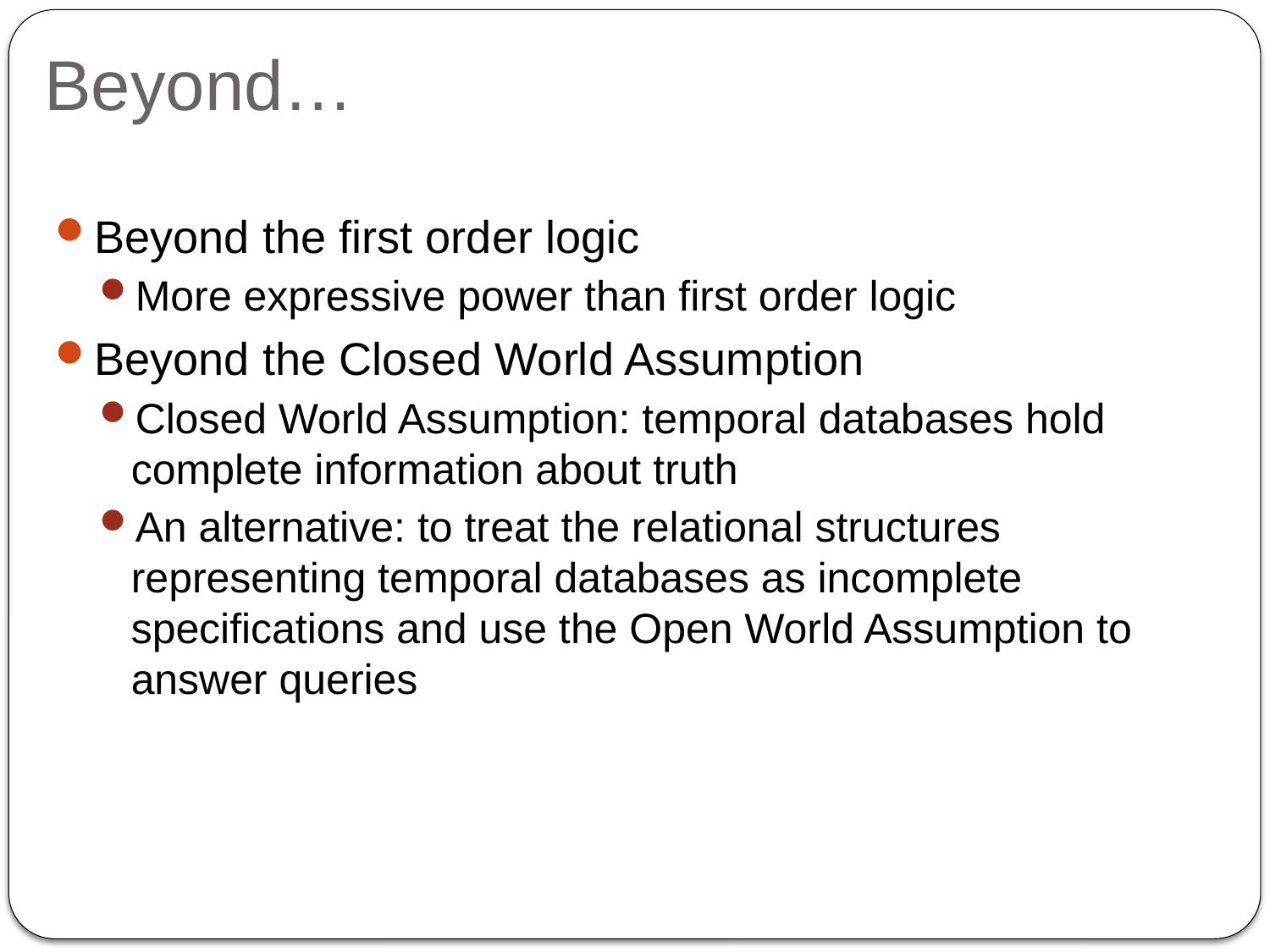

# Beyond…
Beyond the first order logic
More expressive power than first order logic
Beyond the Closed World Assumption
Closed World Assumption: temporal databases hold complete information about truth
An alternative: to treat the relational structures representing temporal databases as incomplete specifications and use the Open World Assumption to answer queries